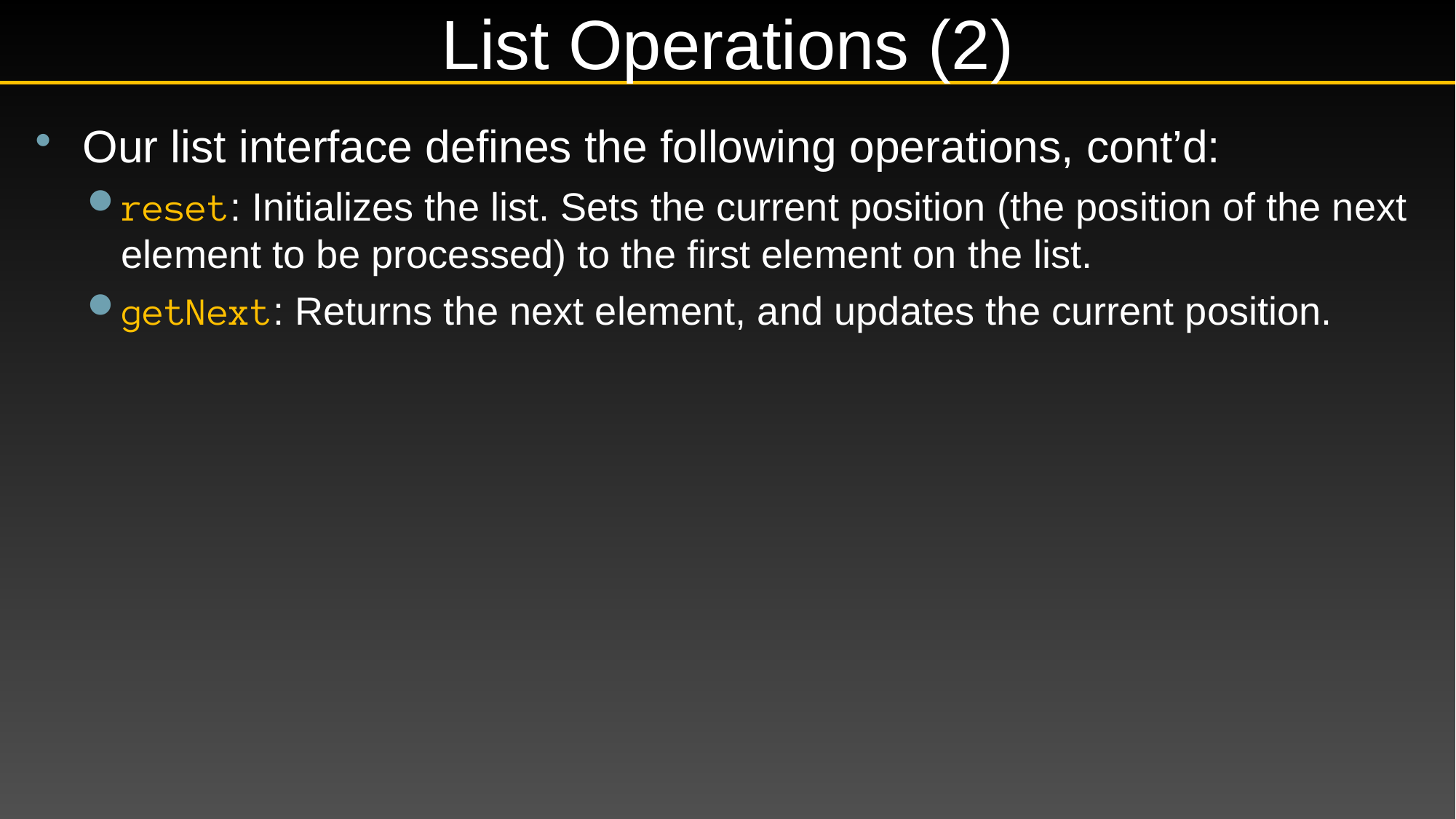

# List Operations (2)
Our list interface defines the following operations, cont’d:
reset: Initializes the list. Sets the current position (the position of the next element to be processed) to the first element on the list.
getNext: Returns the next element, and updates the current position.